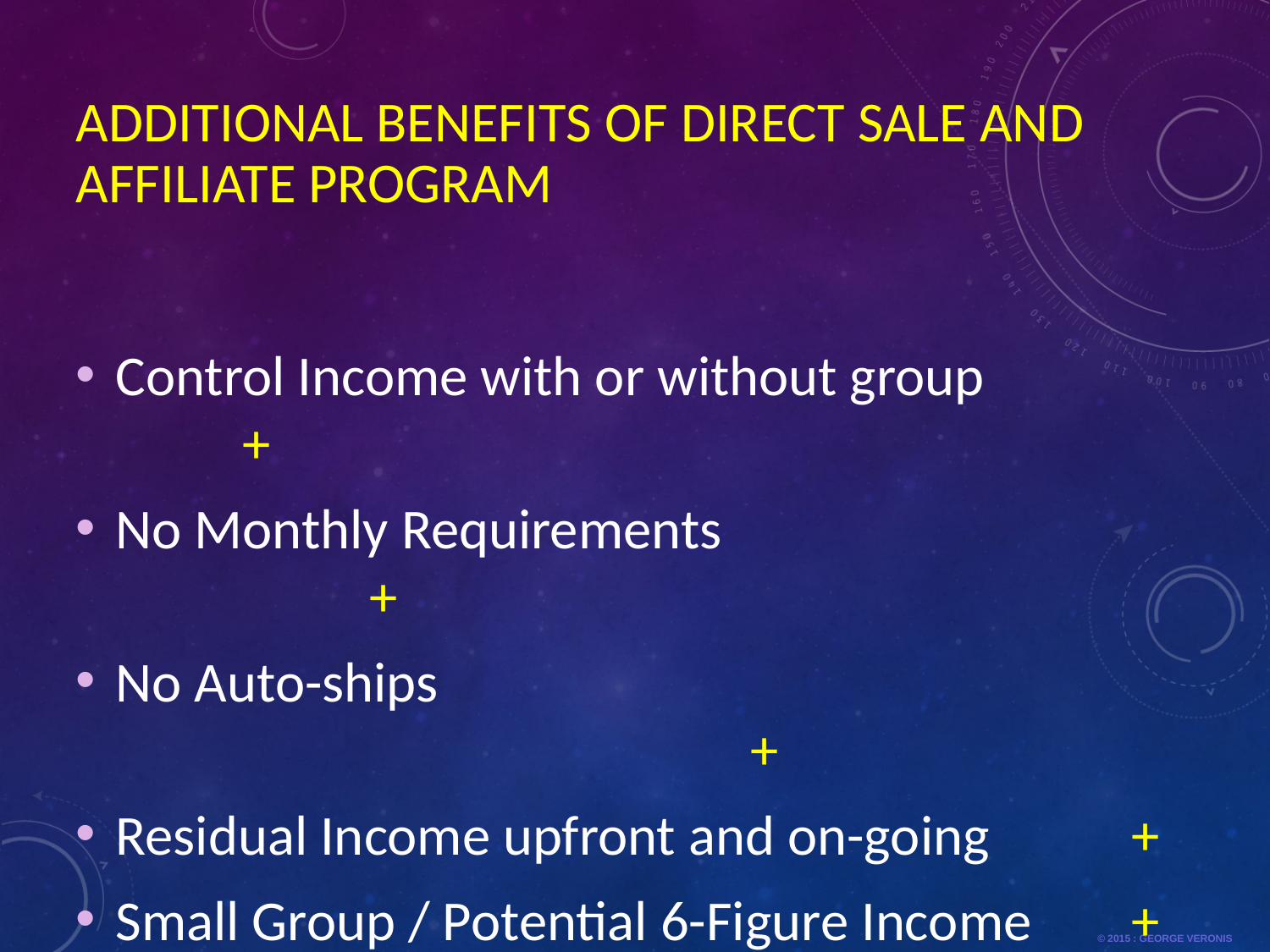

# Additional Benefits of Direct Sale and Affiliate program
Control Income with or without group   		+
No Monthly Requirements						+
No Auto-ships											+
Residual Income upfront and on-going		+
Small Group / Potential 6-Figure Income 	+